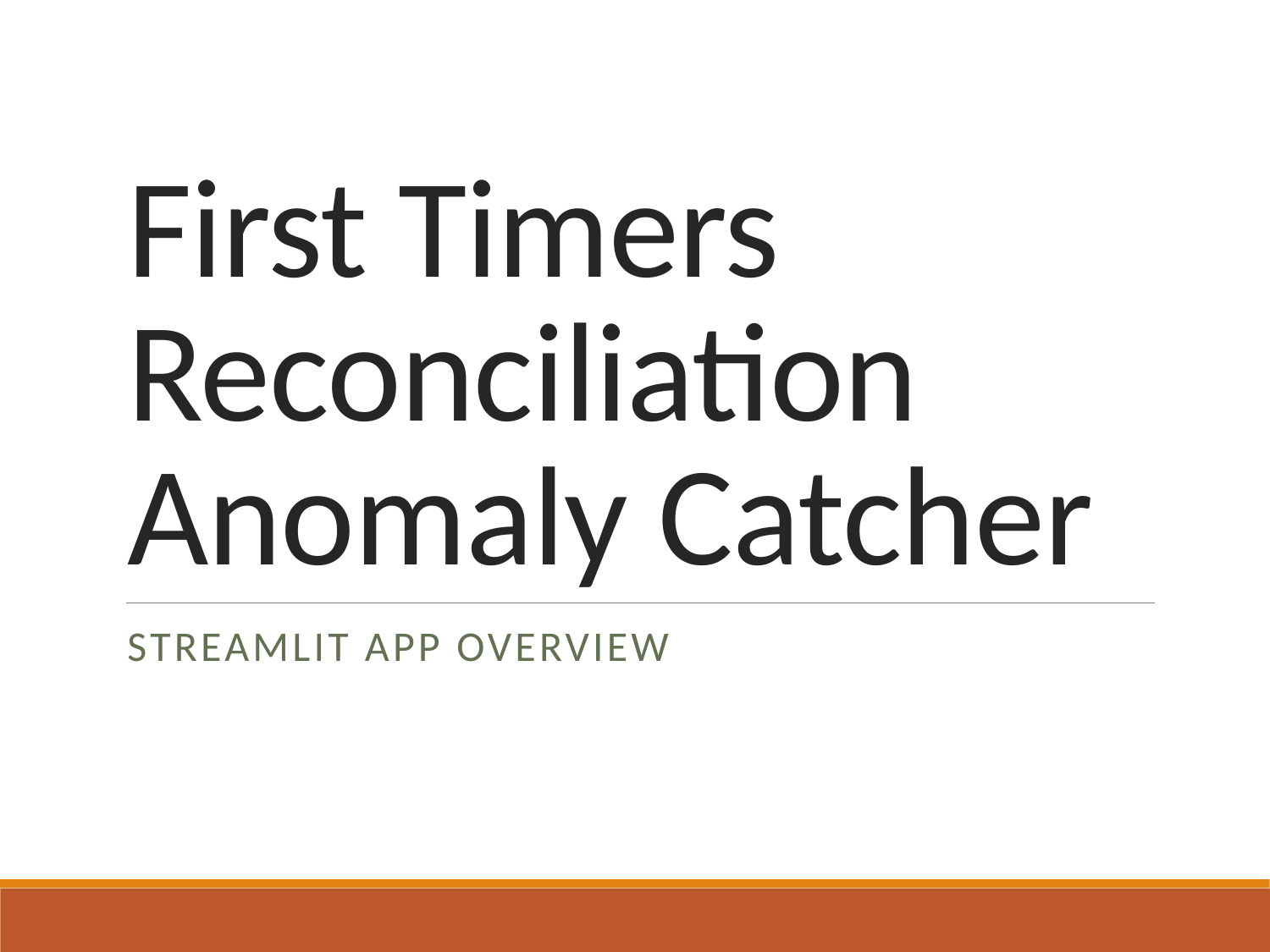

# First Timers Reconciliation Anomaly Catcher
Streamlit App Overview